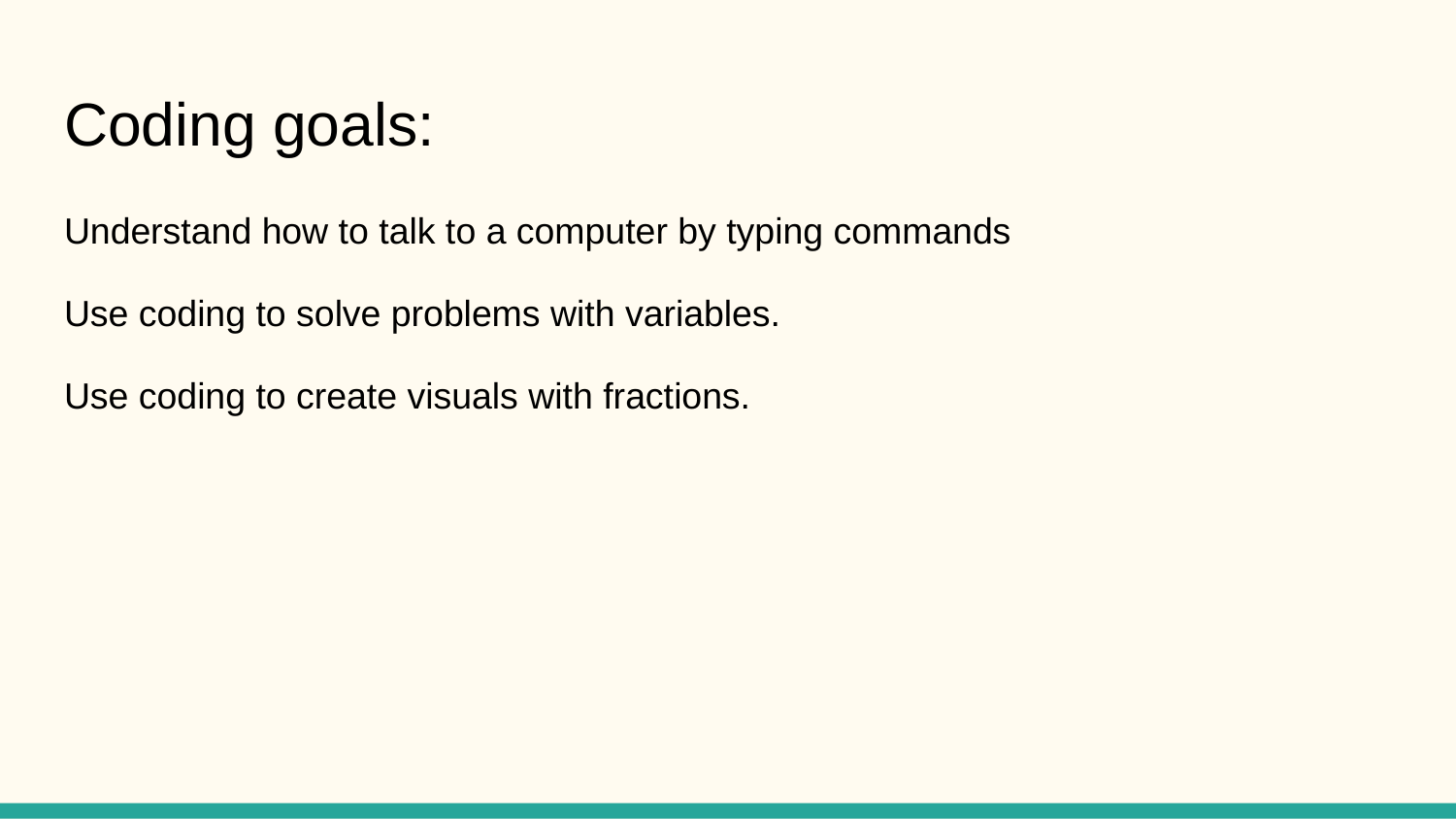

# Coding goals:
Understand how to talk to a computer by typing commands
Use coding to solve problems with variables.
Use coding to create visuals with fractions.